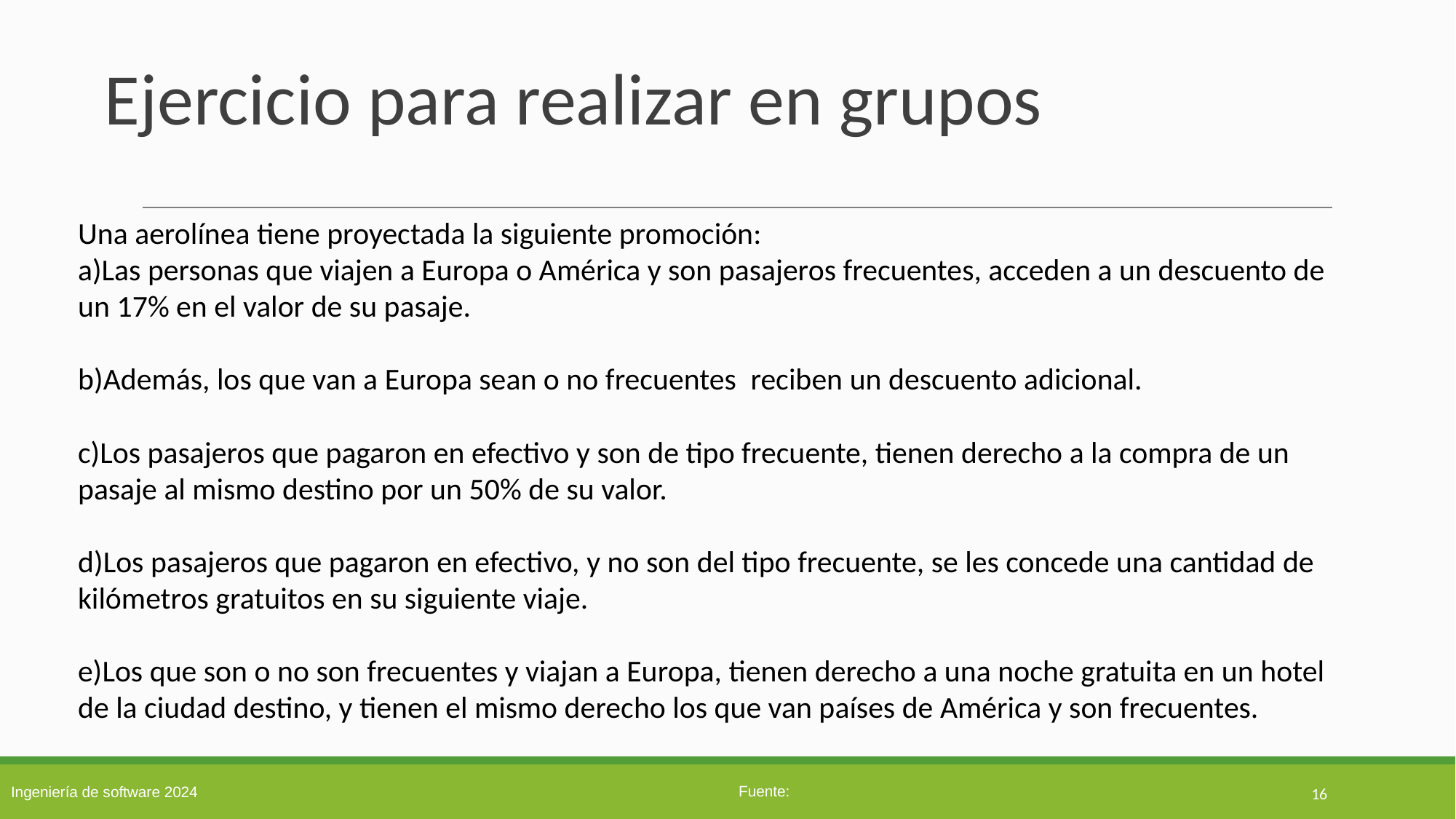

# Ejercicio para realizar en grupos
Una aerolínea tiene proyectada la siguiente promoción:
a)Las personas que viajen a Europa o América y son pasajeros frecuentes, acceden a un descuento de un 17% en el valor de su pasaje.
b)Además, los que van a Europa sean o no frecuentes  reciben un descuento adicional.
c)Los pasajeros que pagaron en efectivo y son de tipo frecuente, tienen derecho a la compra de un pasaje al mismo destino por un 50% de su valor.
d)Los pasajeros que pagaron en efectivo, y no son del tipo frecuente, se les concede una cantidad de kilómetros gratuitos en su siguiente viaje.
e)Los que son o no son frecuentes y viajan a Europa, tienen derecho a una noche gratuita en un hotel de la ciudad destino, y tienen el mismo derecho los que van países de América y son frecuentes.
16